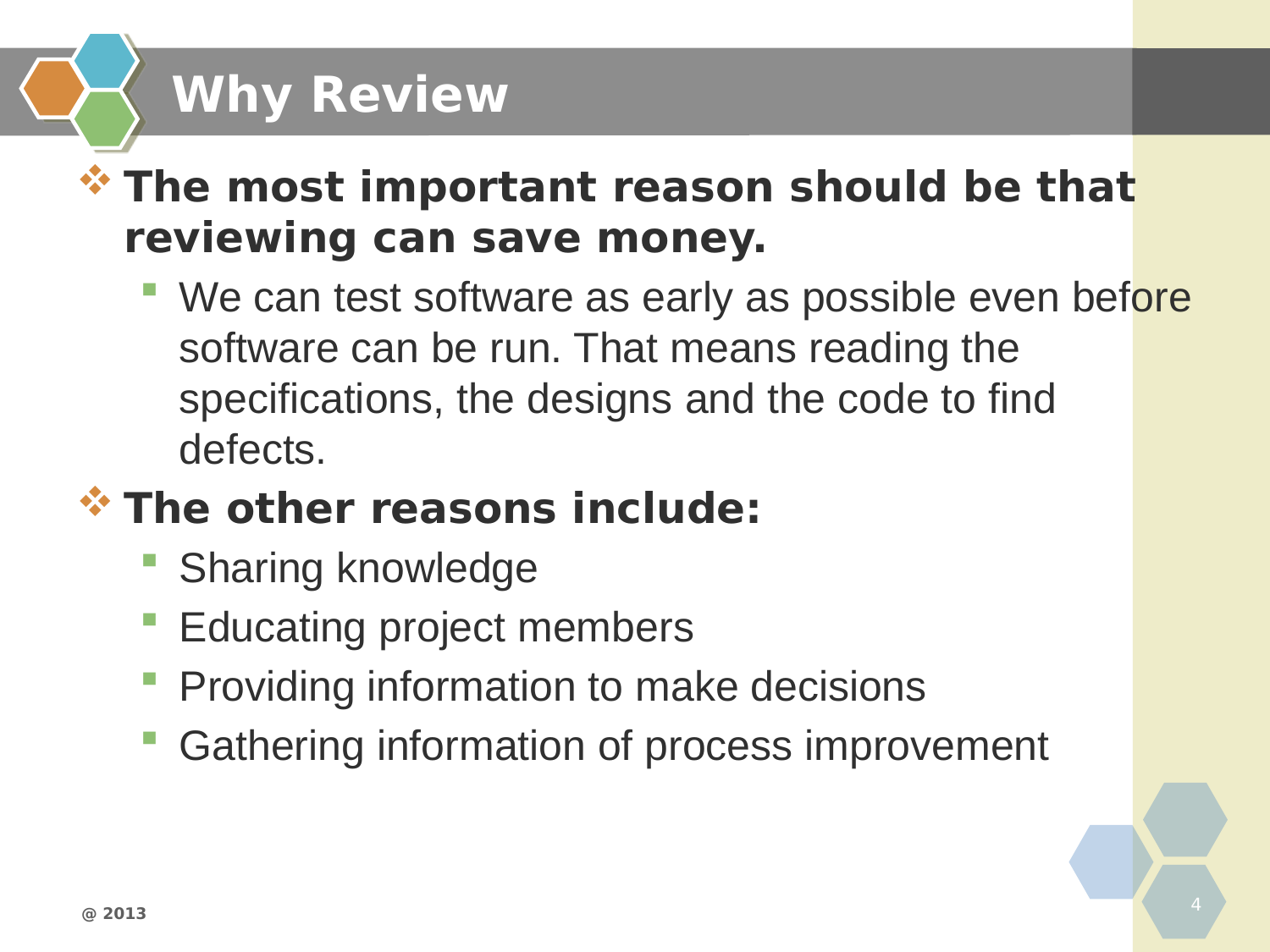

# Why Review
The most important reason should be that reviewing can save money.
We can test software as early as possible even before software can be run. That means reading the specifications, the designs and the code to find defects.
The other reasons include:
Sharing knowledge
Educating project members
Providing information to make decisions
Gathering information of process improvement
4